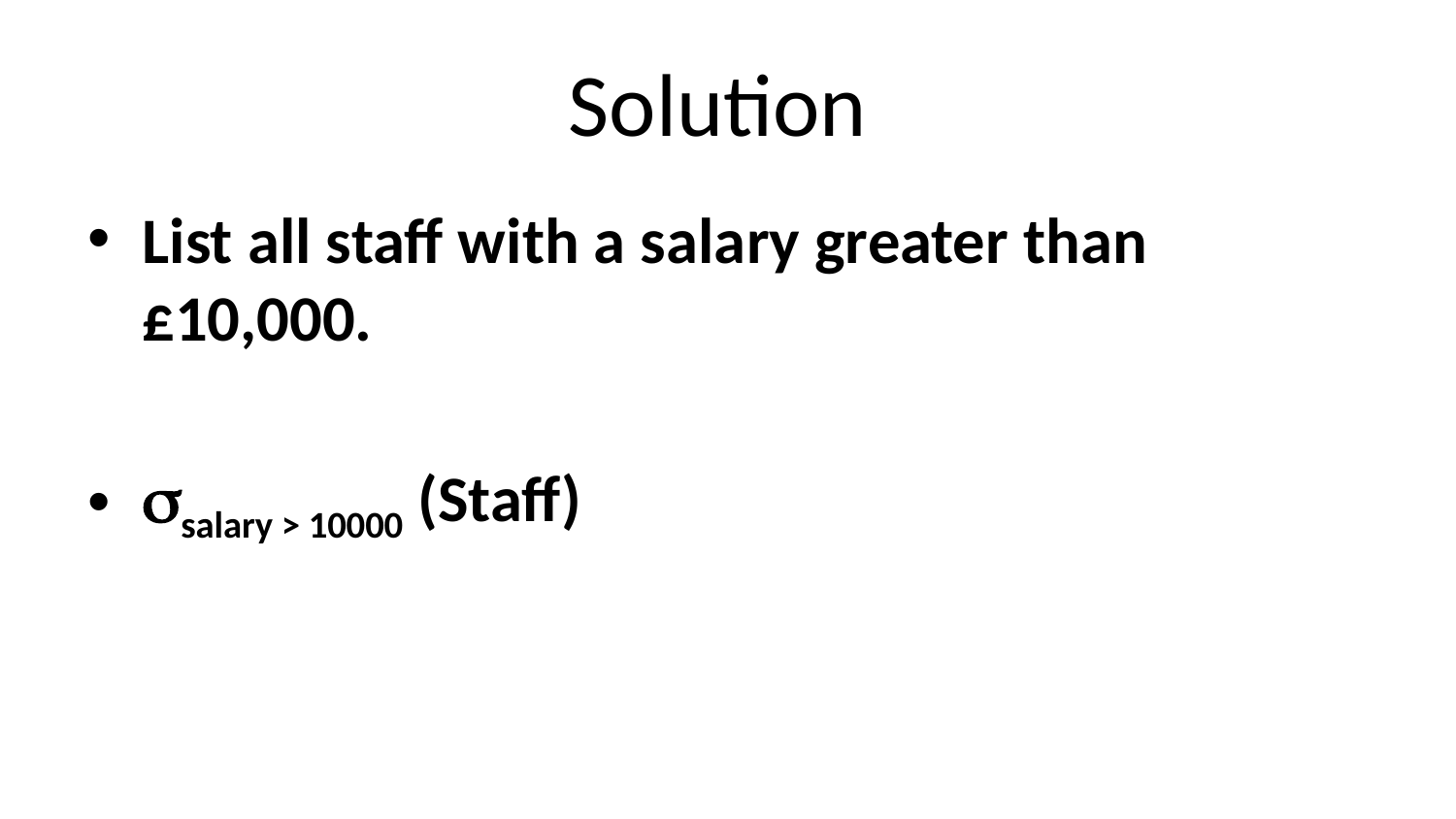

# Solution
List all staff with a salary greater than £10,000.

σsalary > 10000 (Staff)